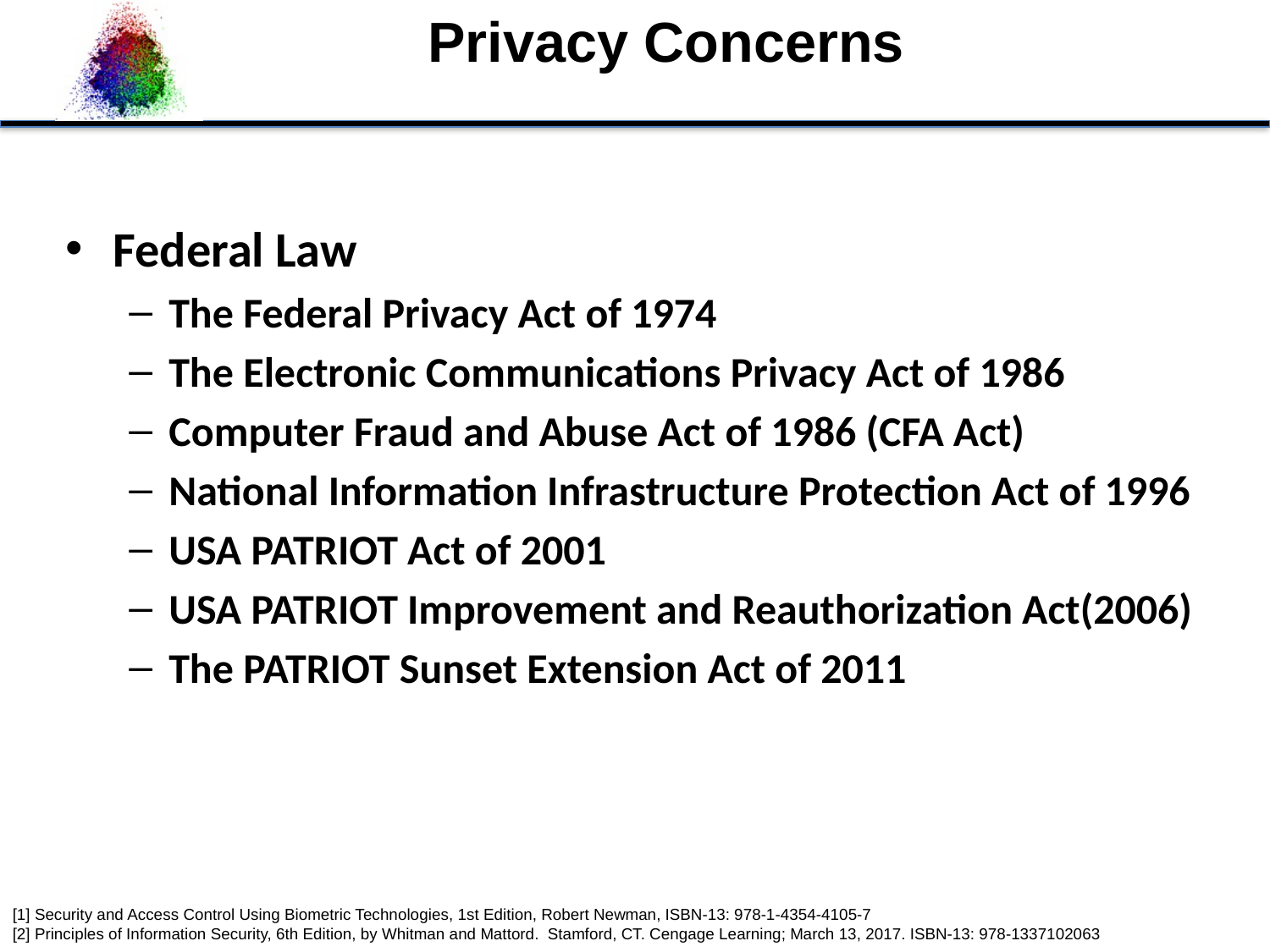

Privacy Concerns
Federal Law
The Federal Privacy Act of 1974
The Electronic Communications Privacy Act of 1986
Computer Fraud and Abuse Act of 1986 (CFA Act)
National Information Infrastructure Protection Act of 1996
USA PATRIOT Act of 2001
USA PATRIOT Improvement and Reauthorization Act(2006)
The PATRIOT Sunset Extension Act of 2011

[1] Security and Access Control Using Biometric Technologies, 1st Edition, Robert Newman, ISBN-13: 978-1-4354-4105-7
[2] Principles of Information Security, 6th Edition, by Whitman and Mattord.  Stamford, CT. Cengage Learning; March 13, 2017. ISBN-13: 978-1337102063